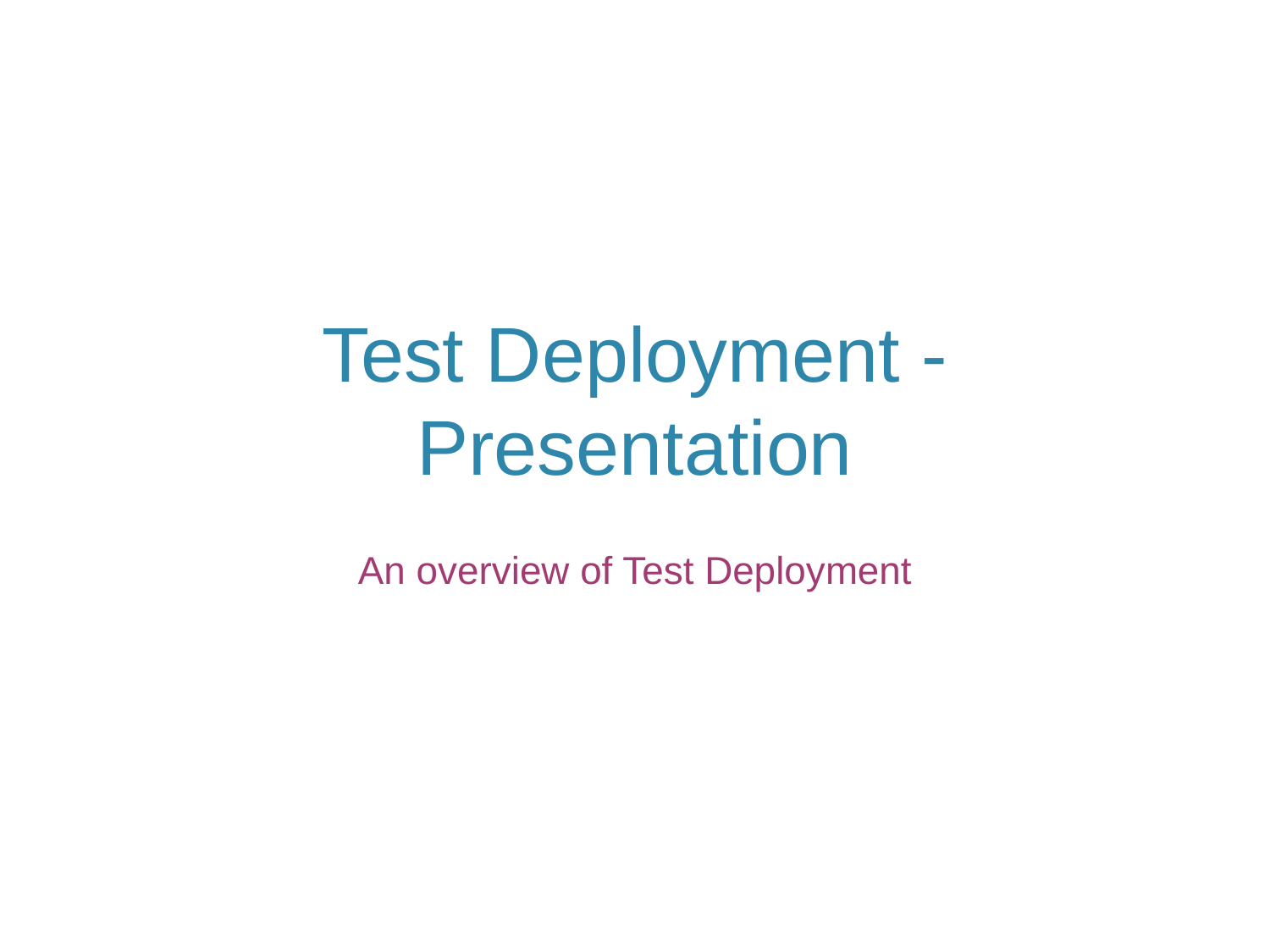

# Test Deployment - Presentation
An overview of Test Deployment